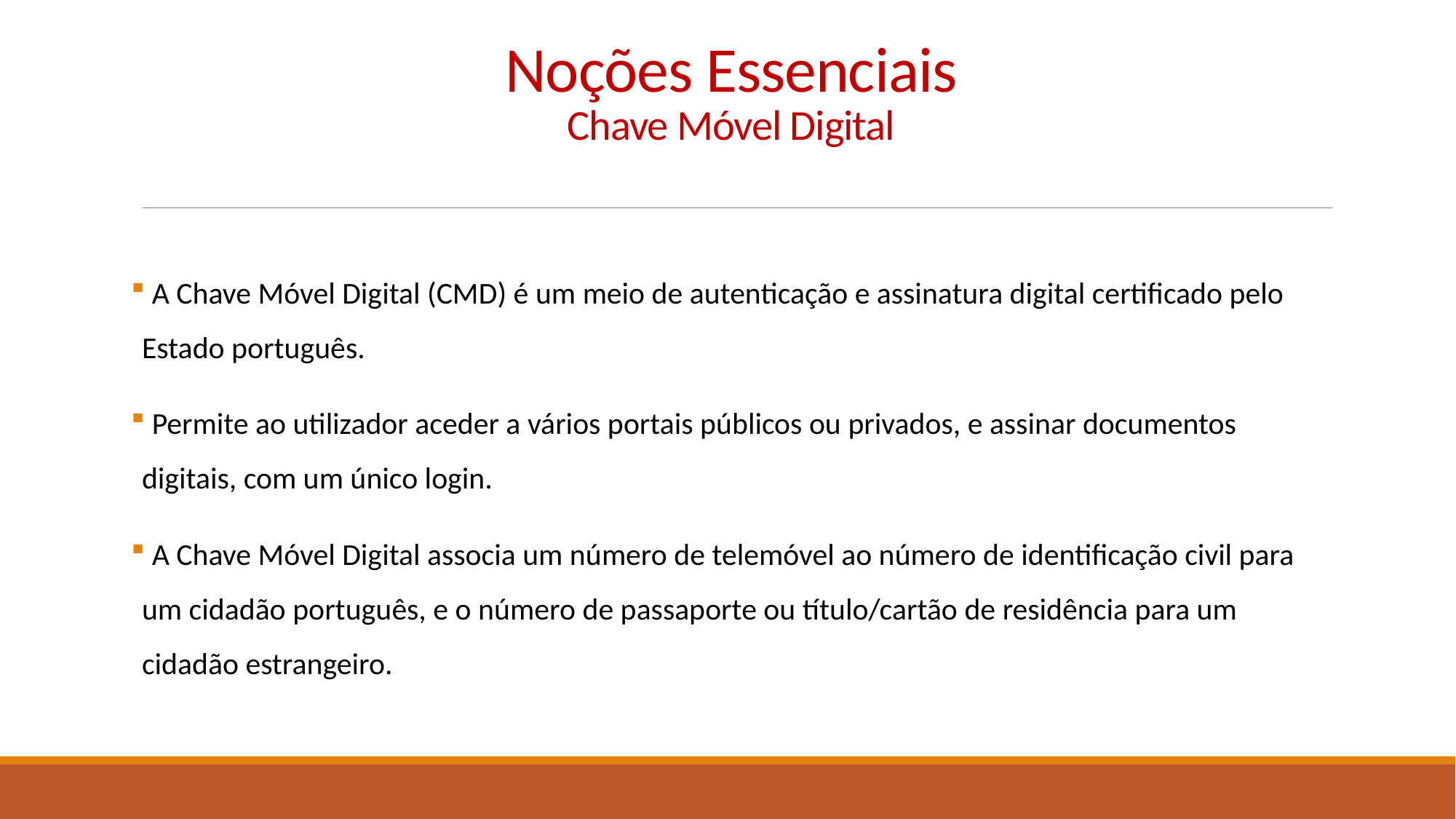

# Noções Essenciais Chave Móvel Digital
 A Chave Móvel Digital (CMD) é um meio de autenticação e assinatura digital certificado pelo Estado português.
 Permite ao utilizador aceder a vários portais públicos ou privados, e assinar documentos digitais, com um único login.
 A Chave Móvel Digital associa um número de telemóvel ao número de identificação civil para um cidadão português, e o número de passaporte ou título/cartão de residência para um cidadão estrangeiro.